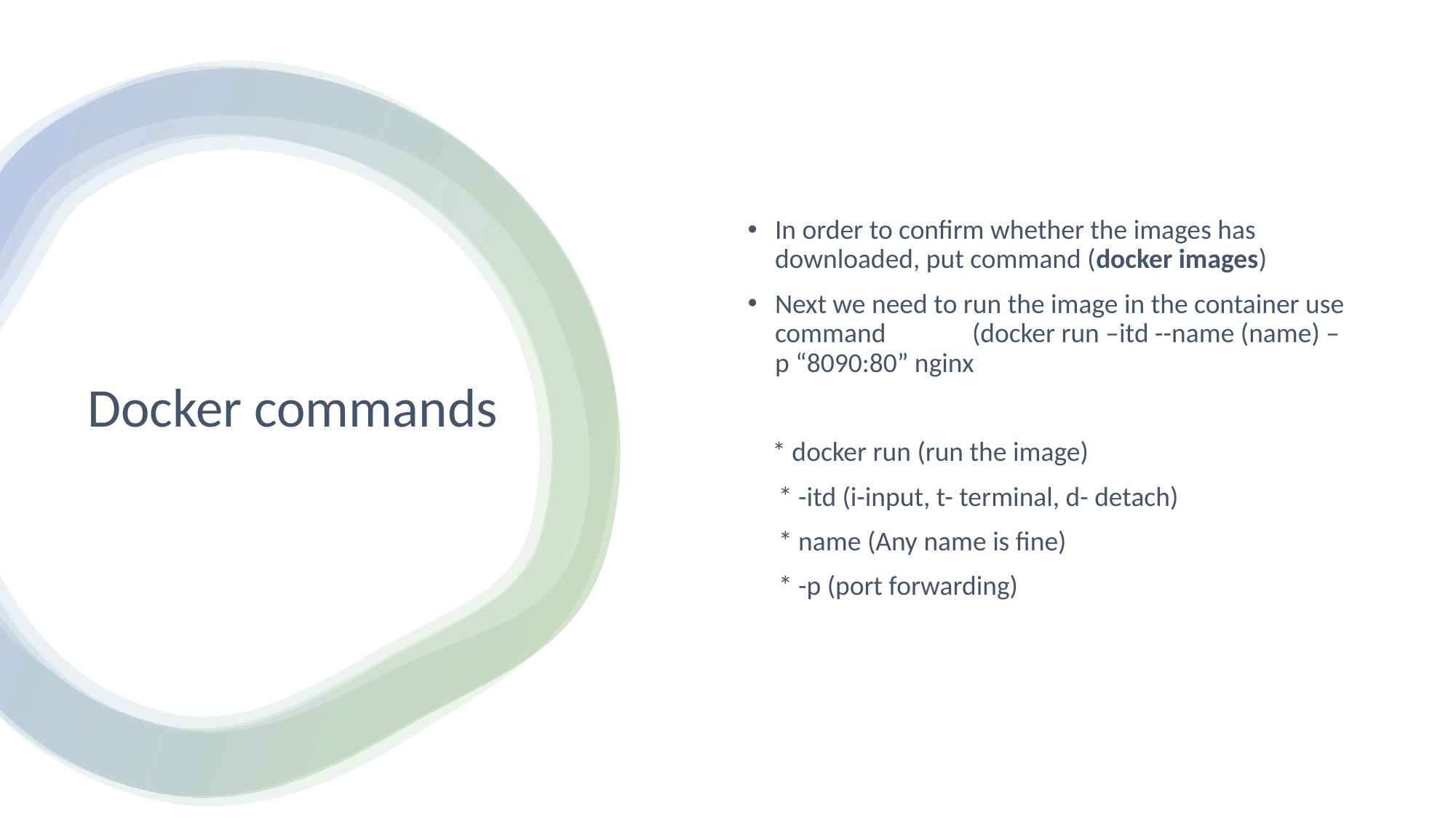

In order to confirm whether the images has downloaded, put command (docker images)
Next we need to run the image in the container use command              (docker run –itd --name (name) –p “8090:80” nginx

    * docker run (run the image)
     * -itd (i-input, t- terminal, d- detach)
     * name (Any name is fine)
     * -p (port forwarding)
# Docker commands